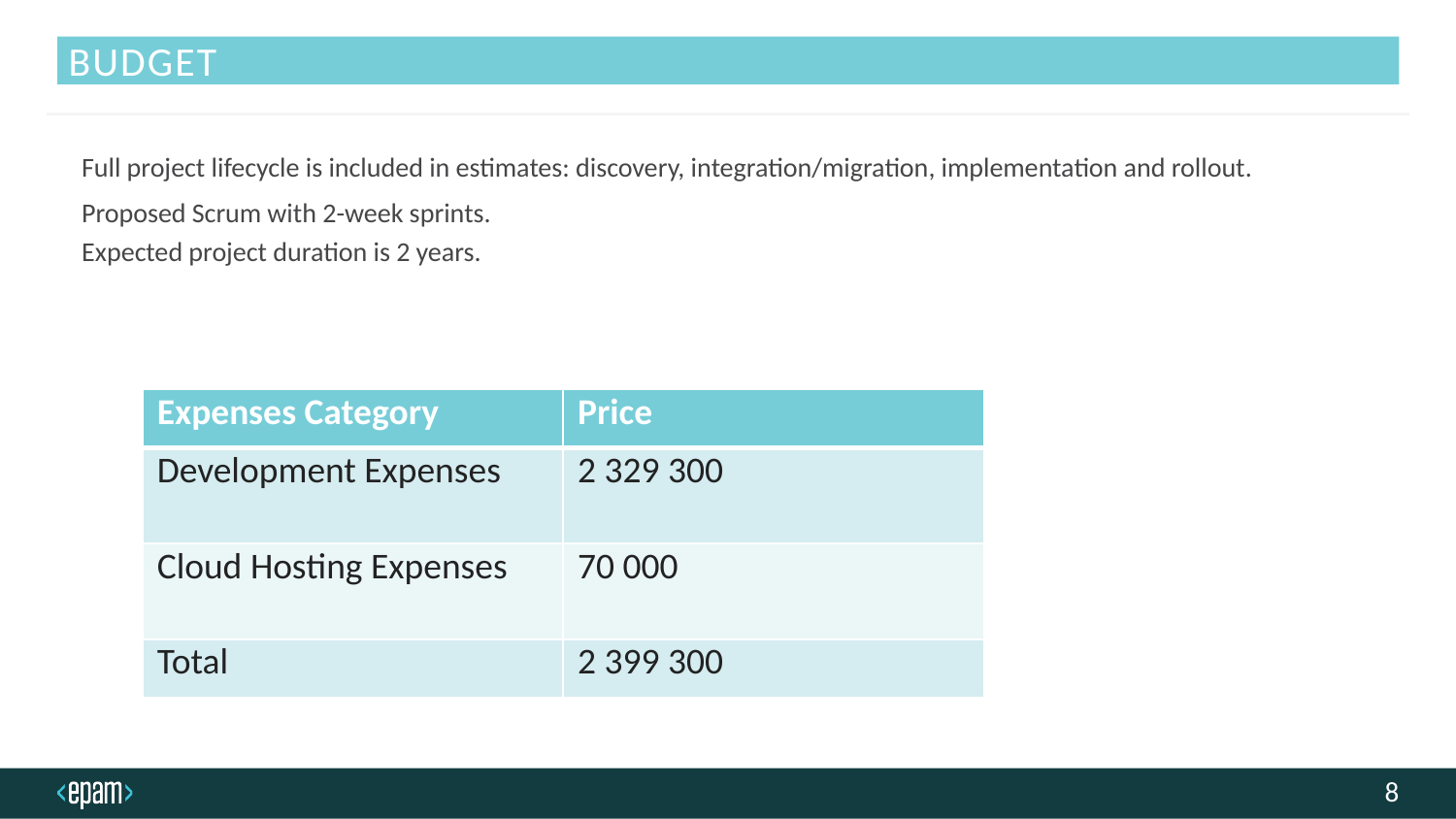

# BUDGET
Full project lifecycle is included in estimates: discovery, integration/migration, implementation and rollout.
Proposed Scrum with 2-week sprints.
Expected project duration is 2 years.
| Expenses Category | Price |
| --- | --- |
| Development Expenses | 2 329 300 |
| Cloud Hosting Expenses | 70 000 |
| Total | 2 399 300 |
8